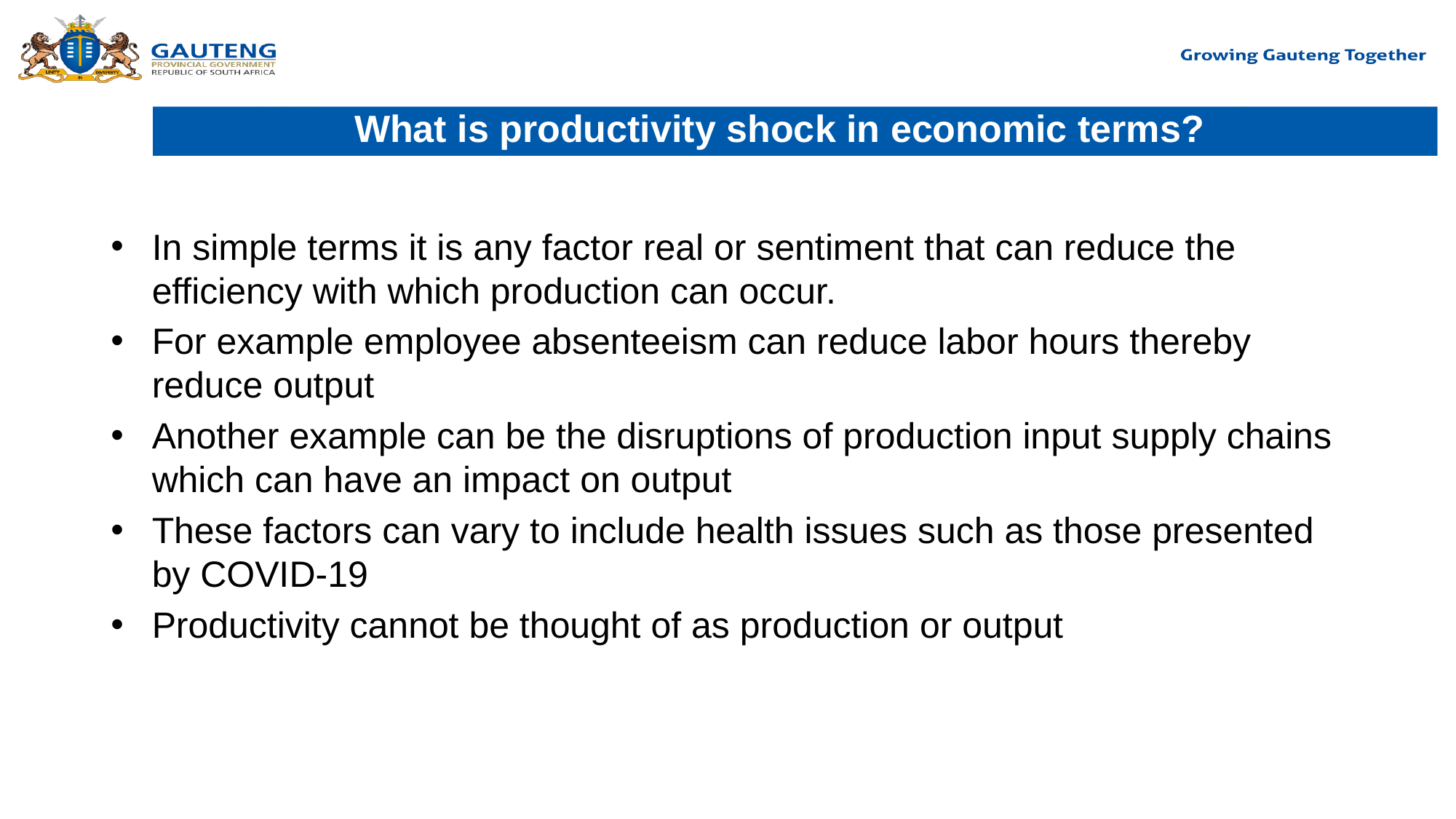

What is productivity shock in economic terms?
In simple terms it is any factor real or sentiment that can reduce the efficiency with which production can occur.
For example employee absenteeism can reduce labor hours thereby reduce output
Another example can be the disruptions of production input supply chains which can have an impact on output
These factors can vary to include health issues such as those presented by COVID-19
Productivity cannot be thought of as production or output